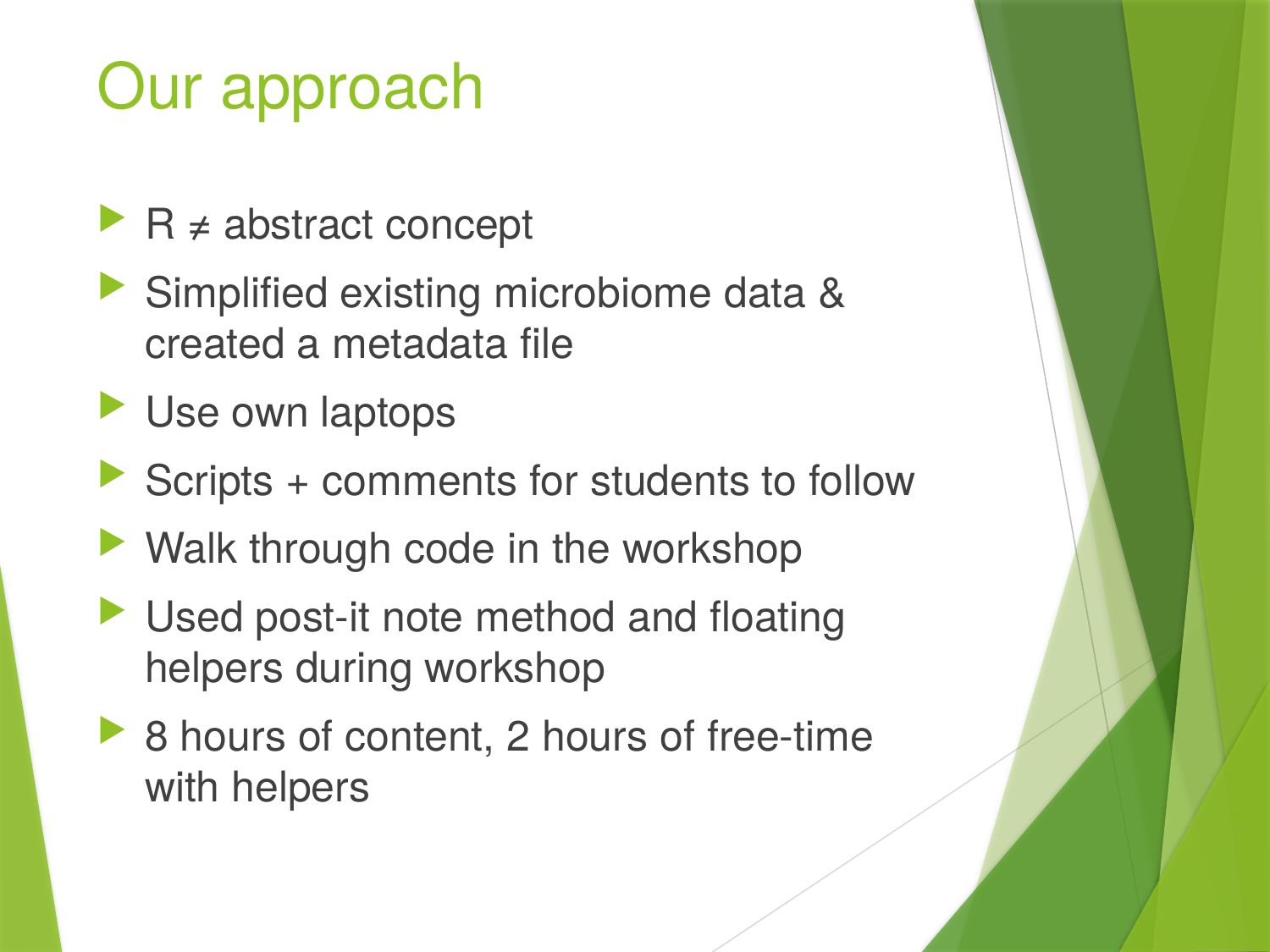

# Our approach
R ≠ abstract concept
Simplified existing microbiome data & created a metadata file
Use own laptops
Scripts + comments for students to follow
Walk through code in the workshop
Used post-it note method and floating helpers during workshop
8 hours of content, 2 hours of free-time with helpers